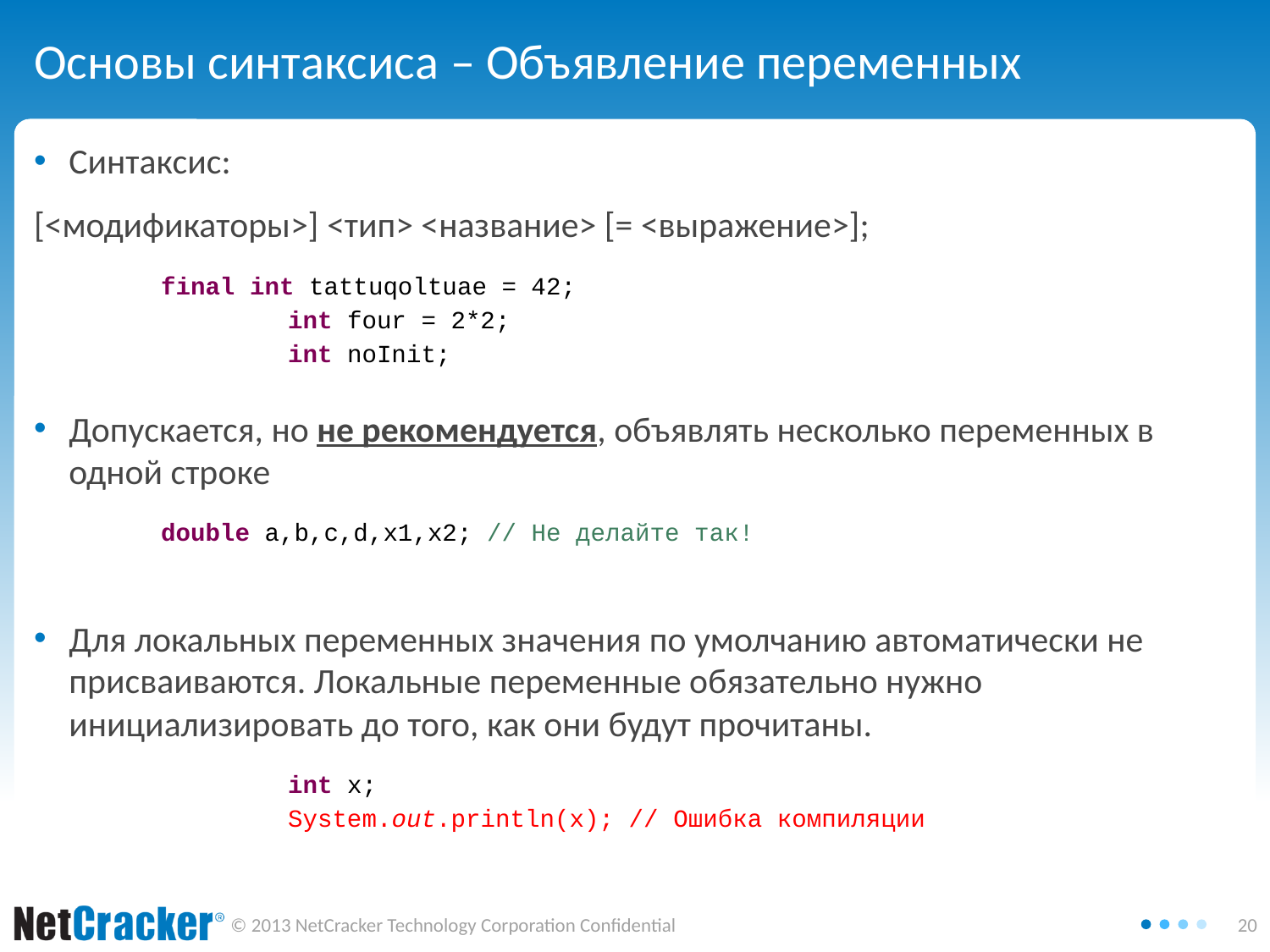

# Основы синтаксиса – Объявление переменных
Синтаксис:
[<модификаторы>] <тип> <название> [= <выражение>];
	final int tattuqoltuae = 42;
		int four = 2*2;
		int noInit;
Допускается, но не рекомендуется, объявлять несколько переменных в одной строке
	double a,b,c,d,x1,x2; // Не делайте так!

Для локальных переменных значения по умолчанию автоматически не присваиваются. Локальные переменные обязательно нужно инициализировать до того, как они будут прочитаны.
		int x;
		System.out.println(x); // Ошибка компиляции